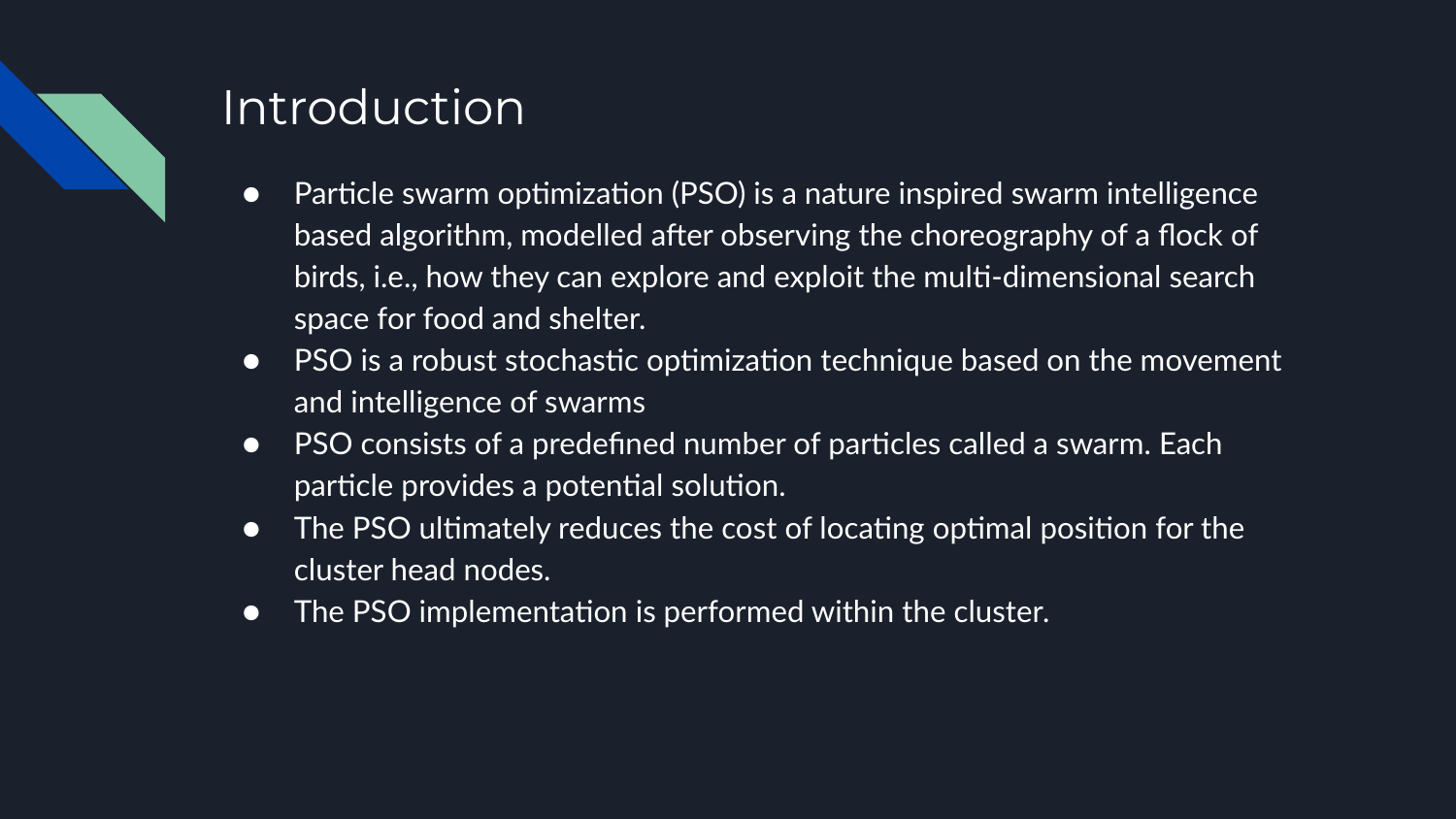

# Introduction
Particle swarm optimization (PSO) is a nature inspired swarm intelligence based algorithm, modelled after observing the choreography of a flock of birds, i.e., how they can explore and exploit the multi-dimensional search space for food and shelter.
PSO is a robust stochastic optimization technique based on the movement and intelligence of swarms
PSO consists of a predefined number of particles called a swarm. Each particle provides a potential solution.
The PSO ultimately reduces the cost of locating optimal position for the cluster head nodes.
The PSO implementation is performed within the cluster.